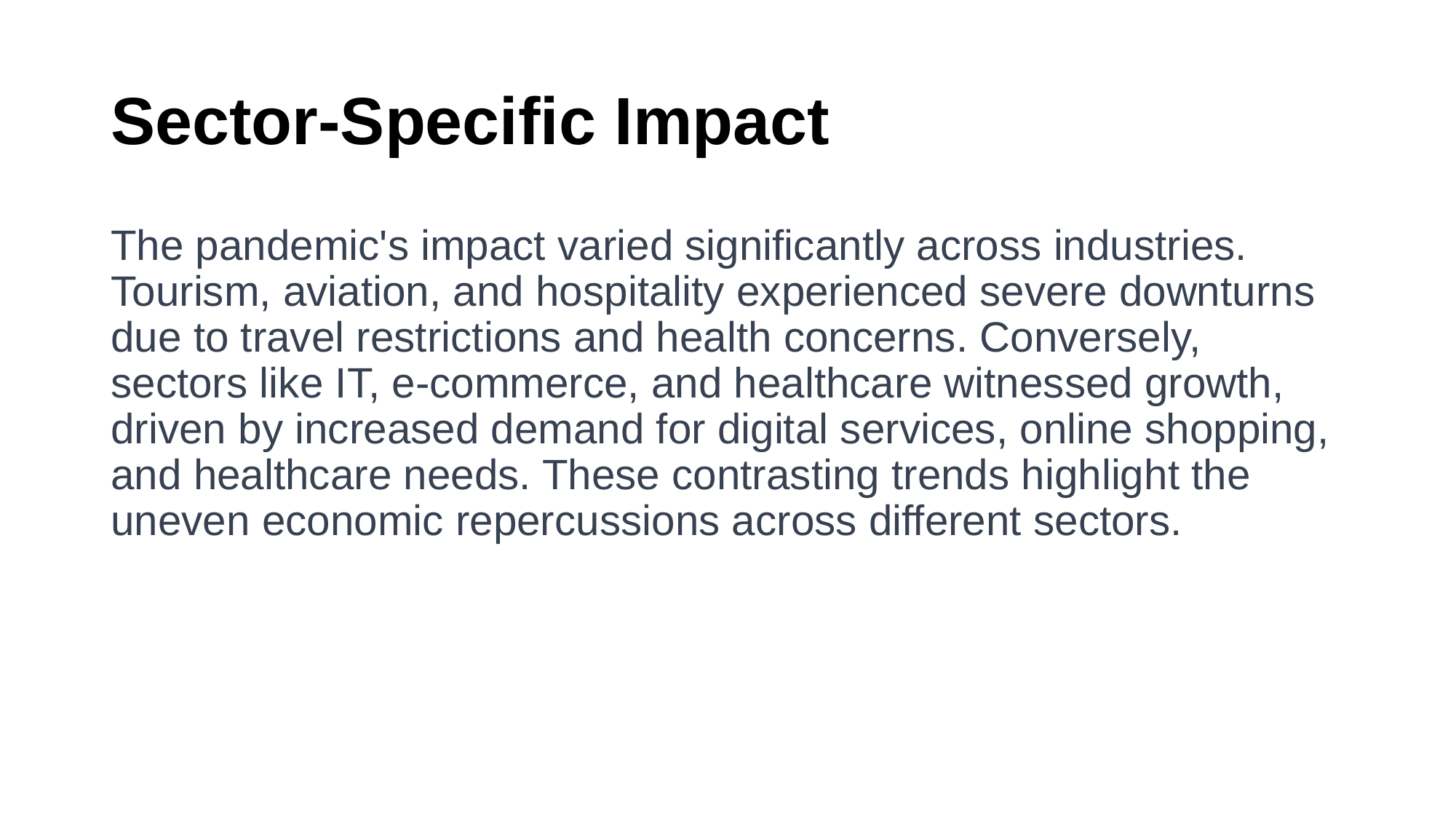

# Sector-Specific Impact
The pandemic's impact varied significantly across industries. Tourism, aviation, and hospitality experienced severe downturns due to travel restrictions and health concerns. Conversely, sectors like IT, e-commerce, and healthcare witnessed growth, driven by increased demand for digital services, online shopping, and healthcare needs. These contrasting trends highlight the uneven economic repercussions across different sectors.